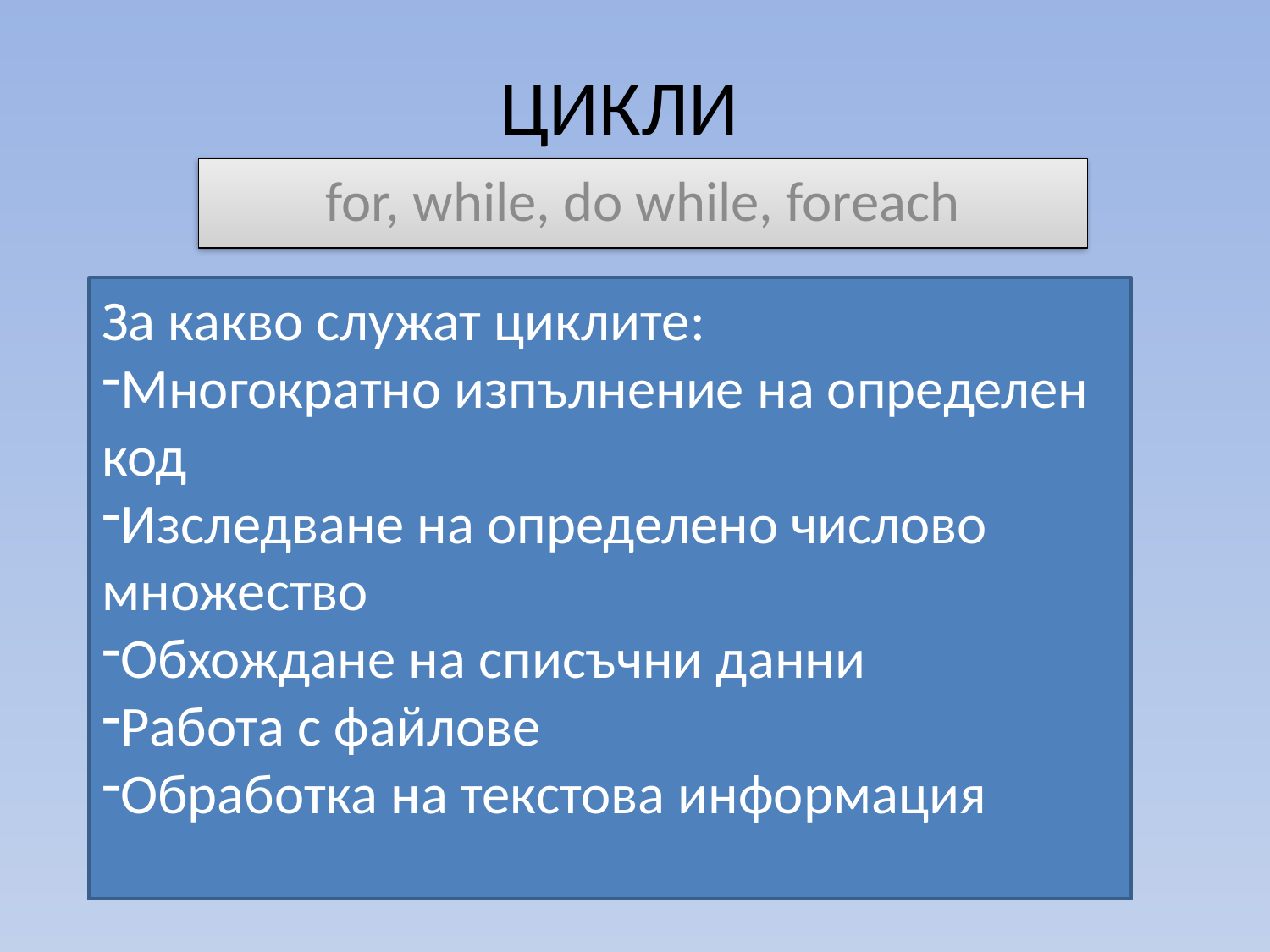

# ЦИКЛИ
for, while, do while, foreach
За какво служат циклите:
Многократно изпълнение на определен код
Изследване на определено числово множество
Обхождане на списъчни данни
Работа с файлове
Обработка на текстова информация